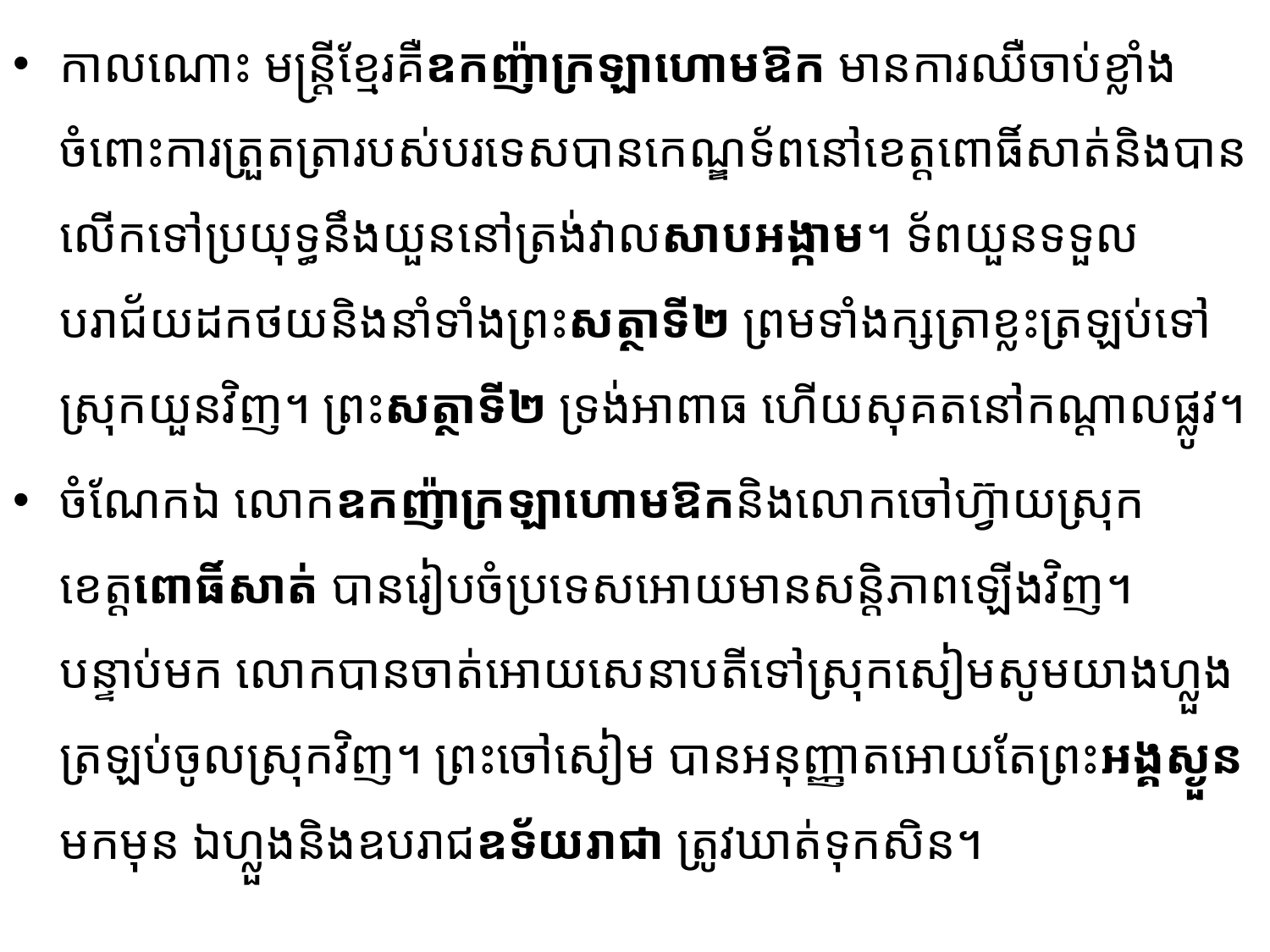

កាលណោះ មន្ត្រីខ្មែរគឺឧកញ៉ាក្រឡាហោមឱក មានការឈឺចាប់​ខ្លាំងចំពោះការ​ត្រួត​ត្រារបស់​បរទេស​បានកេណ្ឌទ័ពនៅខេត្តពោធិ៍សាត់និងបានលើកទៅប្រយុទ្ធនឹងយួននៅត្រង់វាលសាបអង្កាម។ ទ័ព​យួន​ទទួល​បរាជ័យដកថយនិងនាំទាំងព្រះសត្ថាទី២ ព្រមទាំងក្សត្រាខ្លះត្រឡប់ទៅស្រុកយួនវិញ។ ព្រះសត្ថាទី២ ទ្រង់អាពាធ ហើយសុគតនៅកណ្តាលផ្លូវ។
ចំណែកឯ លោកឧកញ៉ាក្រឡាហោមឱកនិងលោកចៅហ៊្វាយស្រុកខេត្តពោធិ៍សាត់ បានរៀបចំ​ប្រទេស​អោយមានសន្តិភាពឡើងវិញ។ បន្ទាប់មក លោកបានចាត់អោយសេនាបតីទៅស្រុកសៀម​សូមយាង​ហ្លួង​ត្រឡប់​ចូលស្រុកវិញ។ ព្រះចៅសៀម បានអនុញ្ញាតអោយតែព្រះអង្គស្ងួនមកមុន ឯហ្លួងនិងឧបរាជឧទ័យរាជា ត្រូវ​ឃាត់​ទុកសិន។